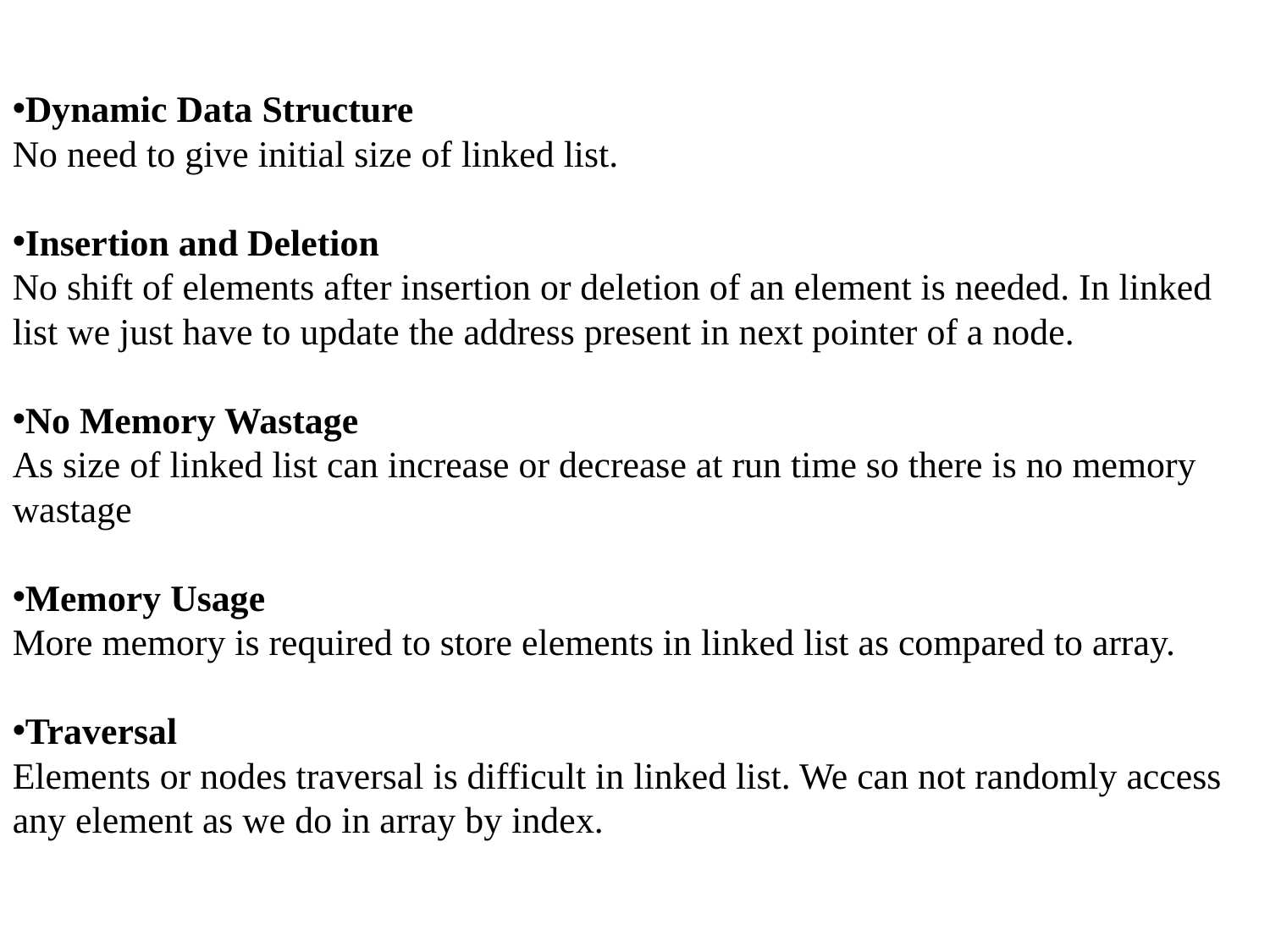

Dynamic Data Structure
No need to give initial size of linked list.

Insertion and Deletion
No shift of elements after insertion or deletion of an element is needed. In linked list we just have to update the address present in next pointer of a node.

No Memory Wastage
As size of linked list can increase or decrease at run time so there is no memory wastage

Memory Usage
More memory is required to store elements in linked list as compared to array.

Traversal
Elements or nodes traversal is difficult in linked list. We can not randomly access any element as we do in array by index.